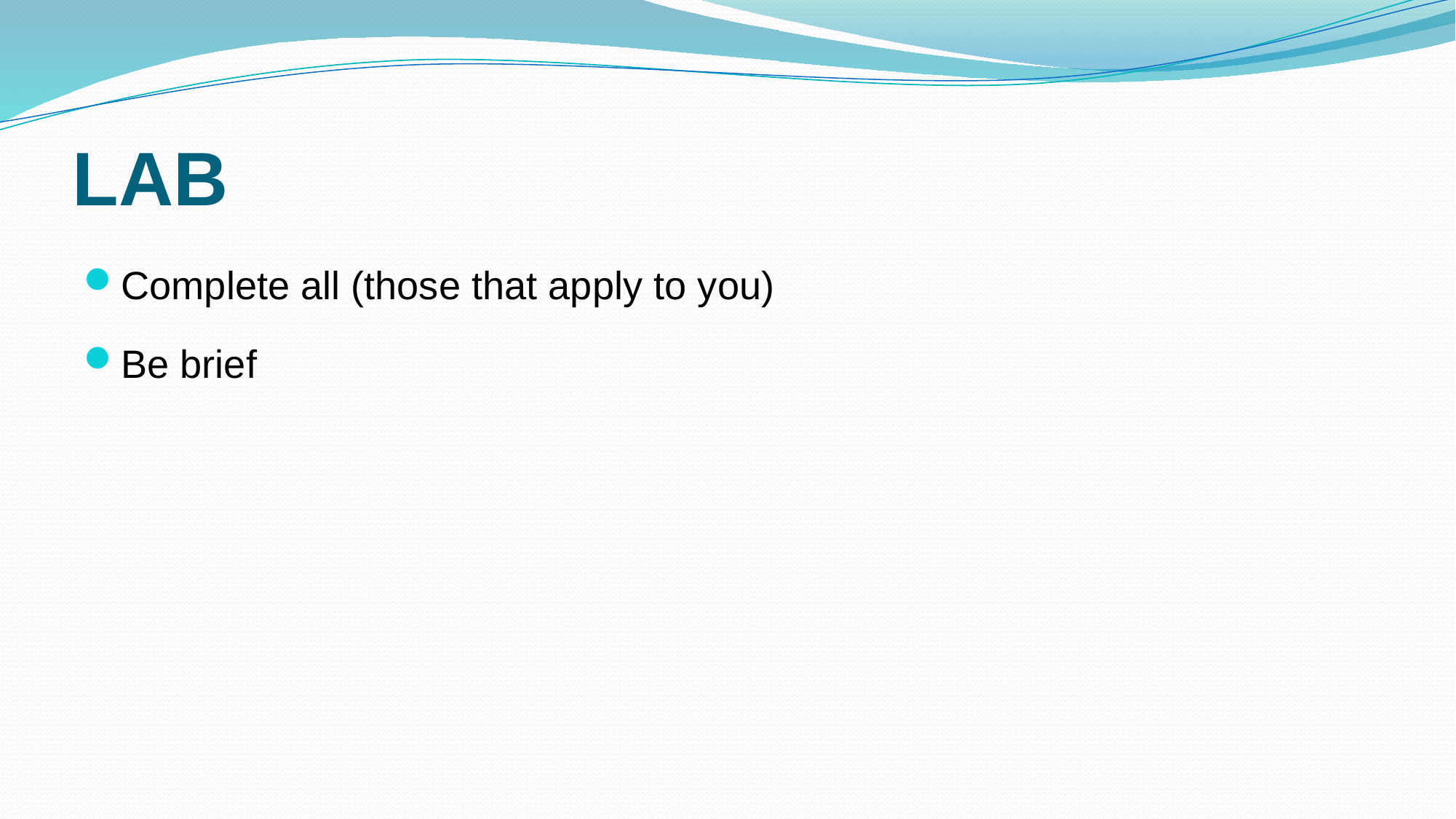

# LAB
Complete all (those that apply to you)
Be brief